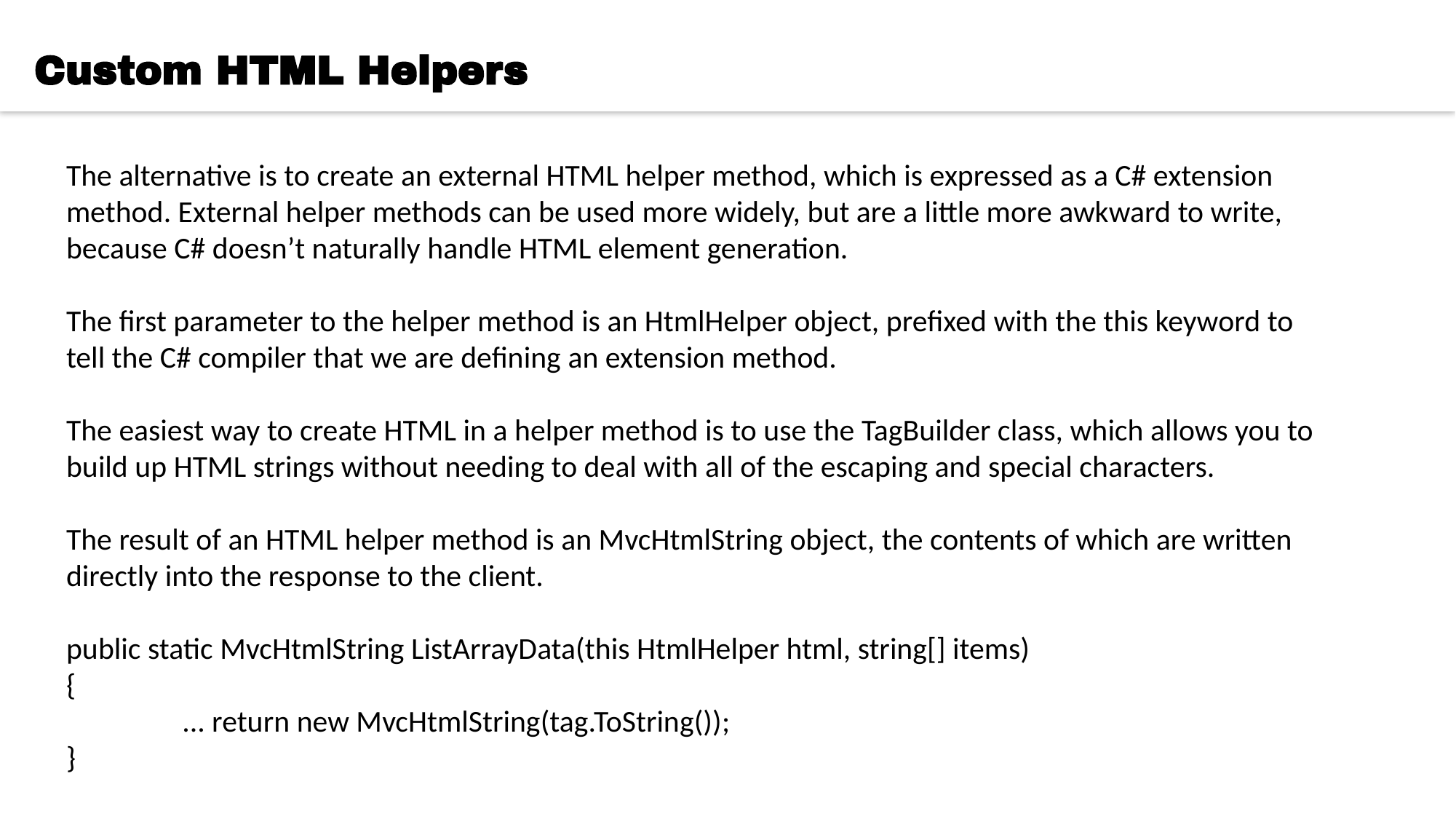

Custom HTML Helpers
The alternative is to create an external HTML helper method, which is expressed as a C# extension method. External helper methods can be used more widely, but are a little more awkward to write, because C# doesn’t naturally handle HTML element generation.
The first parameter to the helper method is an HtmlHelper object, prefixed with the this keyword to tell the C# compiler that we are defining an extension method.

The easiest way to create HTML in a helper method is to use the TagBuilder class, which allows you to build up HTML strings without needing to deal with all of the escaping and special characters.

The result of an HTML helper method is an MvcHtmlString object, the contents of which are written directly into the response to the client.

public static MvcHtmlString ListArrayData(this HtmlHelper html, string[] items)
{
	 ... return new MvcHtmlString(tag.ToString());
}